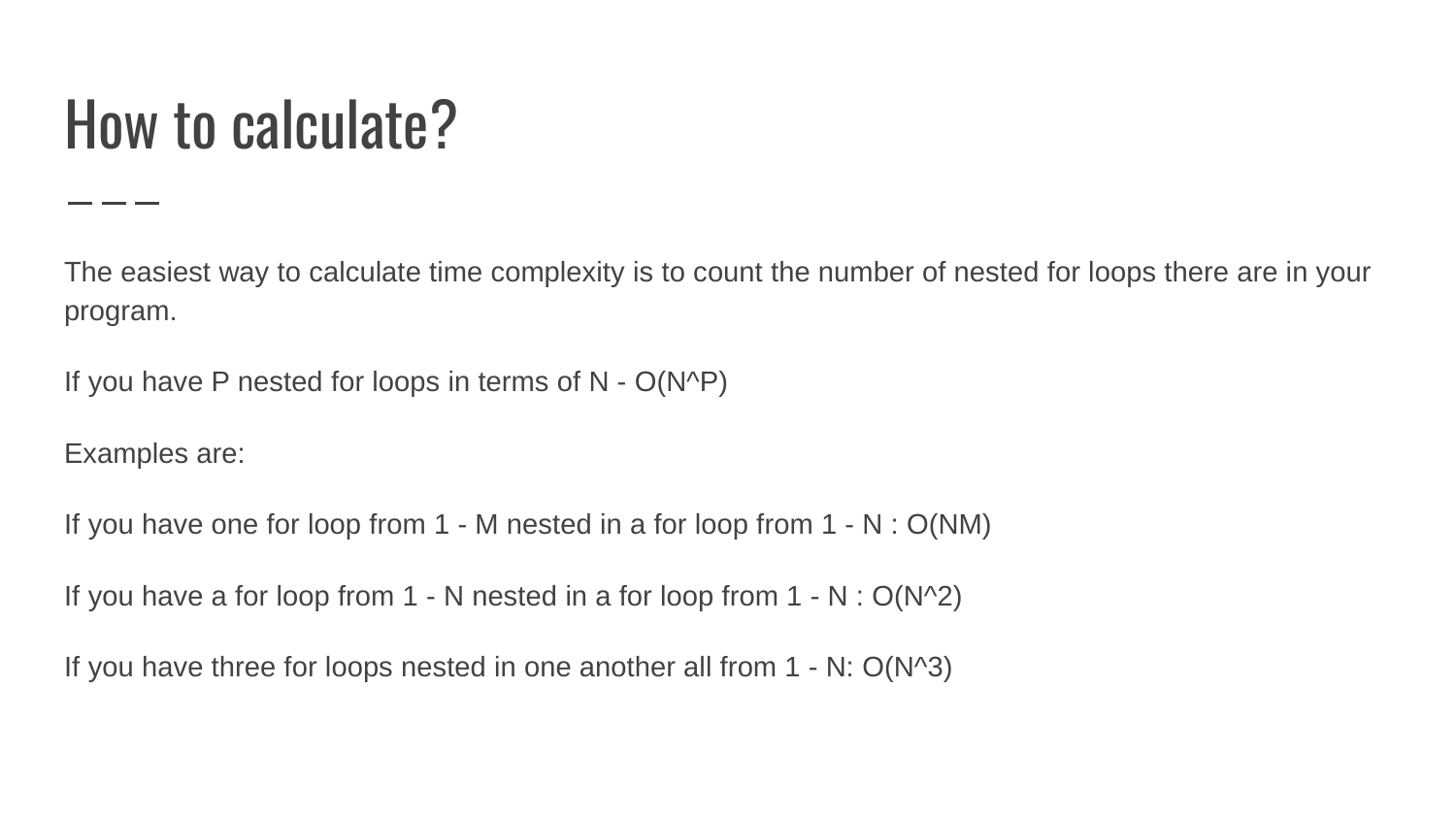

# How to calculate?
The easiest way to calculate time complexity is to count the number of nested for loops there are in your program.
If you have P nested for loops in terms of N - O(N^P)
Examples are:
If you have one for loop from 1 - M nested in a for loop from 1 - N : O(NM)
If you have a for loop from 1 - N nested in a for loop from 1 - N : O(N^2)
If you have three for loops nested in one another all from 1 - N: O(N^3)